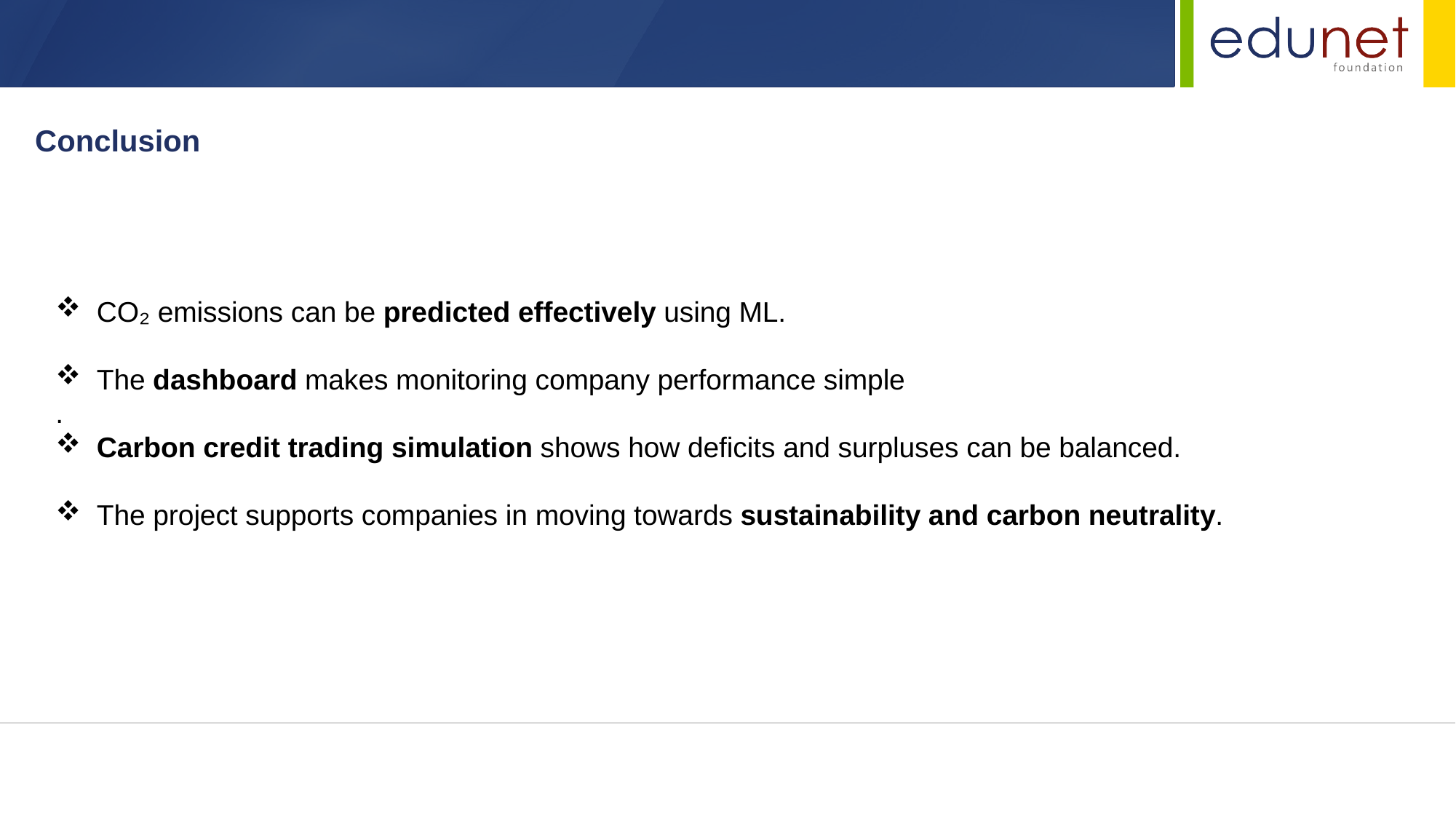

Conclusion
CO₂ emissions can be predicted effectively using ML.

The dashboard makes monitoring company performance simple
.
Carbon credit trading simulation shows how deficits and surpluses can be balanced.

The project supports companies in moving towards sustainability and carbon neutrality.